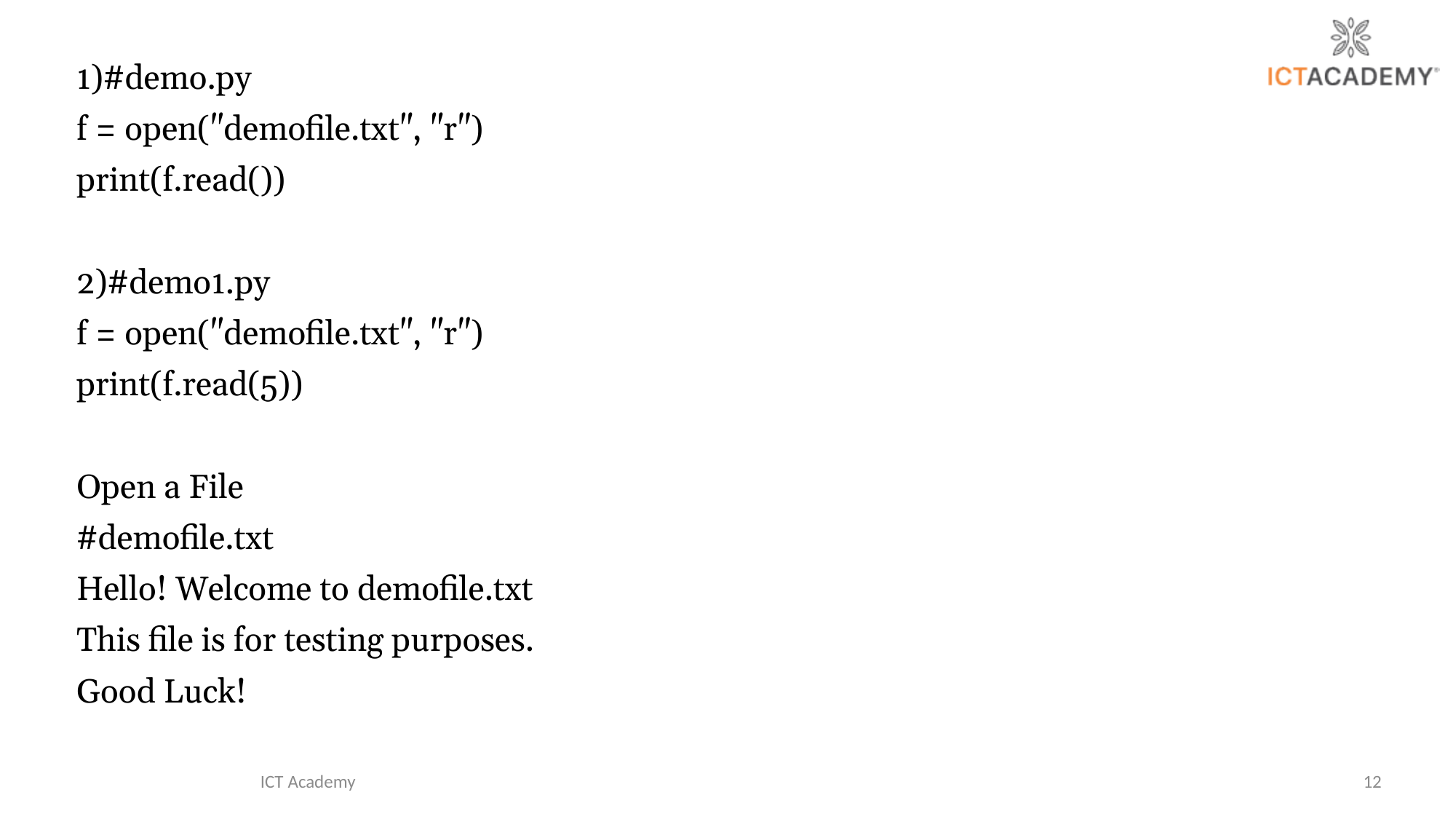

1)#demo.py
f = open("demofile.txt", "r")
print(f.read())

2)#demo1.py
f = open("demofile.txt", "r")
print(f.read(5))

Open a File
#demofile.txt
Hello! Welcome to demofile.txt
This file is for testing purposes.
Good Luck!
ICT Academy
12